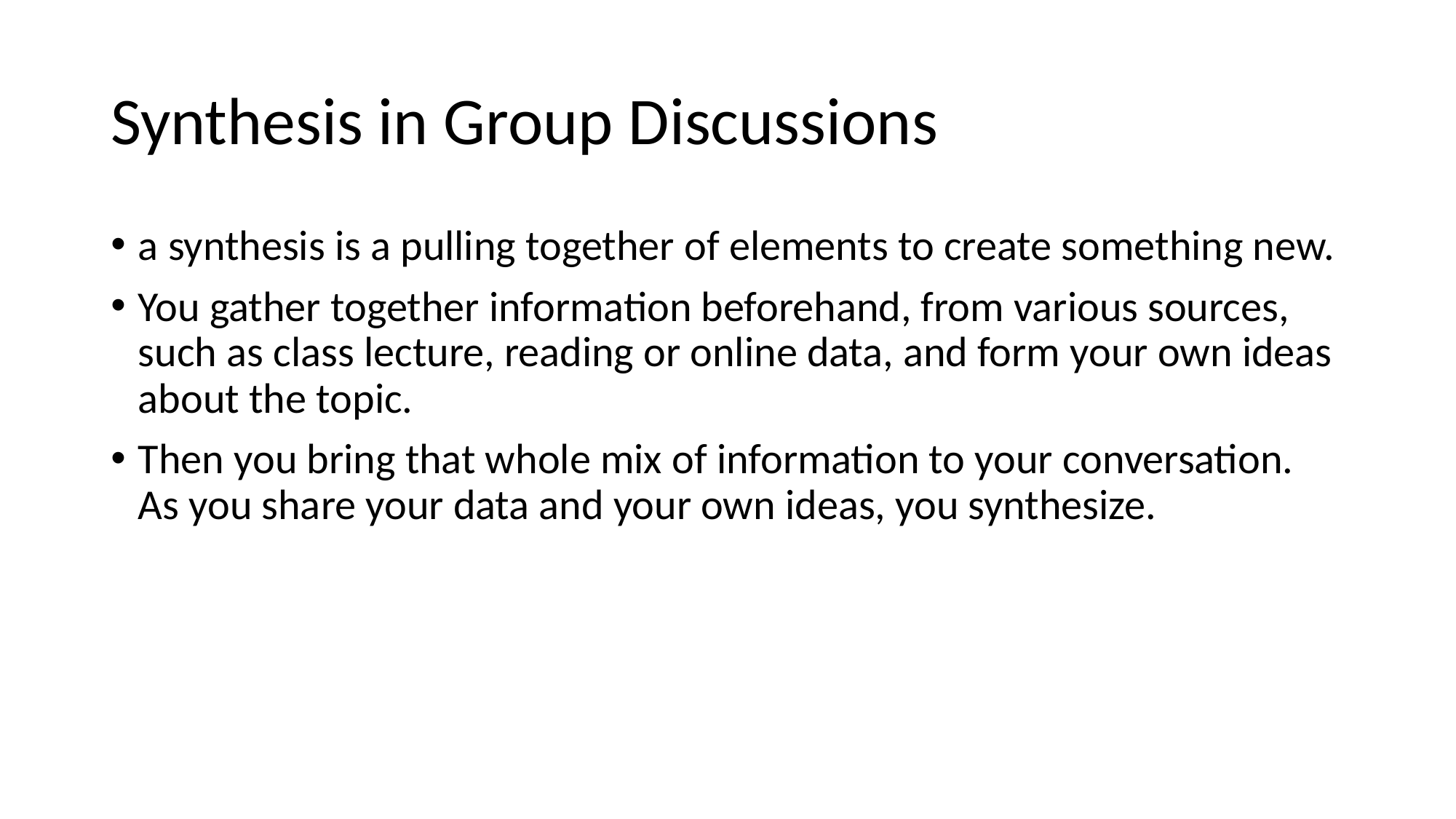

# Synthesis in Group Discussions
a synthesis is a pulling together of elements to create something new.
You gather together information beforehand, from various sources, such as class lecture, reading or online data, and form your own ideas about the topic.
Then you bring that whole mix of information to your conversation. As you share your data and your own ideas, you synthesize.